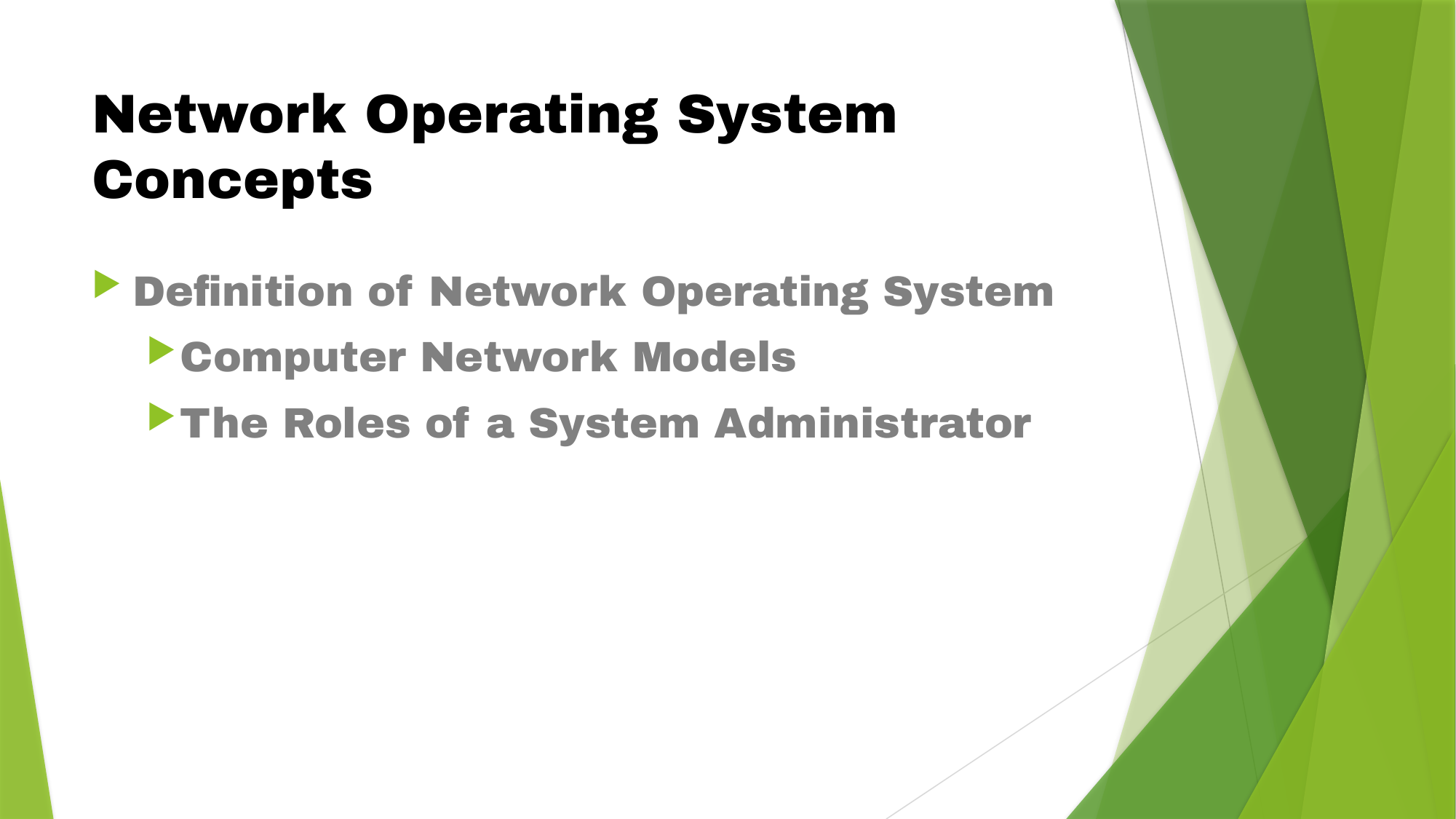

# Network Operating System Concepts
Definition of Network Operating System
Computer Network Models
The Roles of a System Administrator